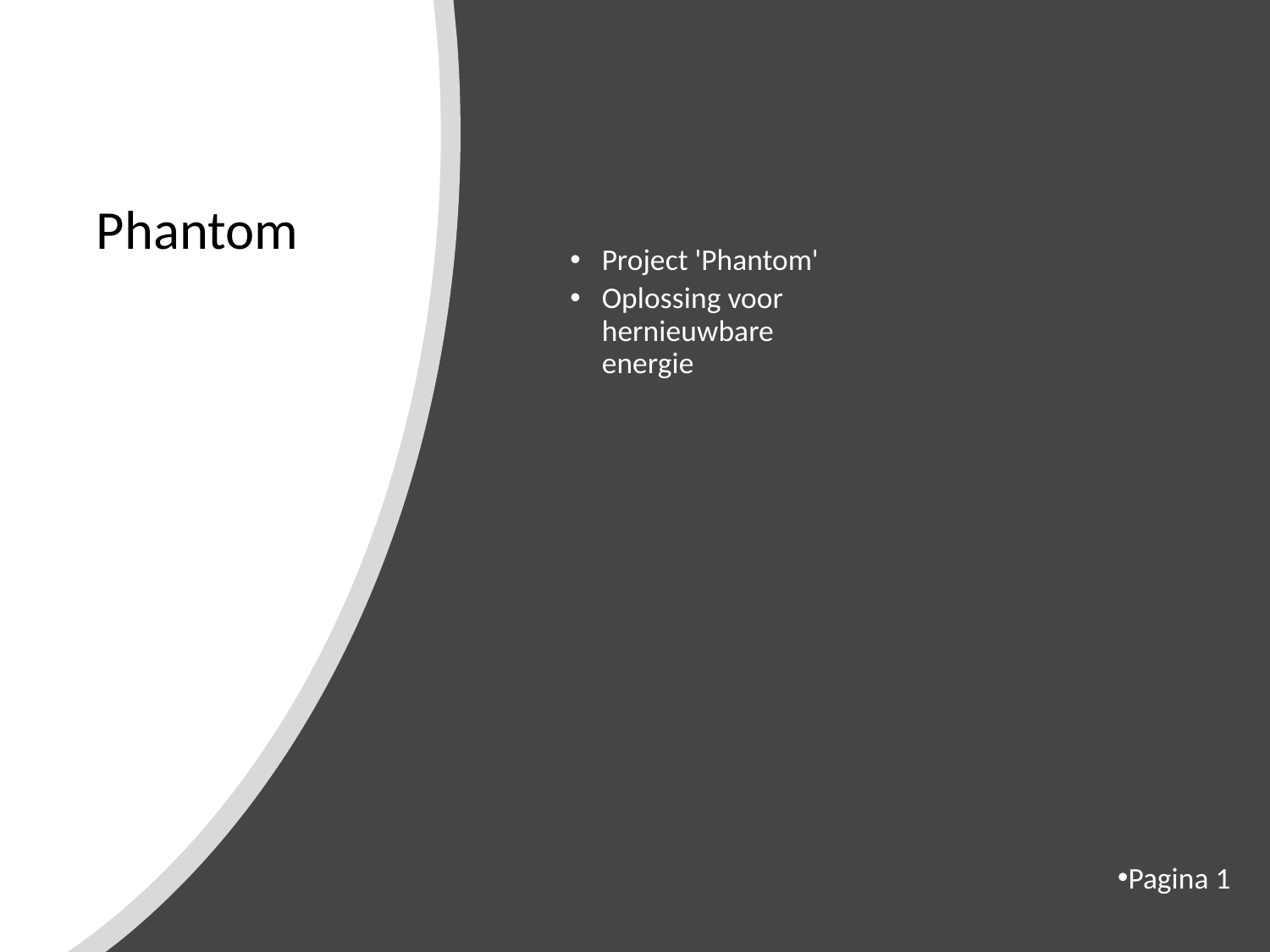

# Phantom

Project 'Phantom'
Oplossing voor hernieuwbare energie
Pagina 1